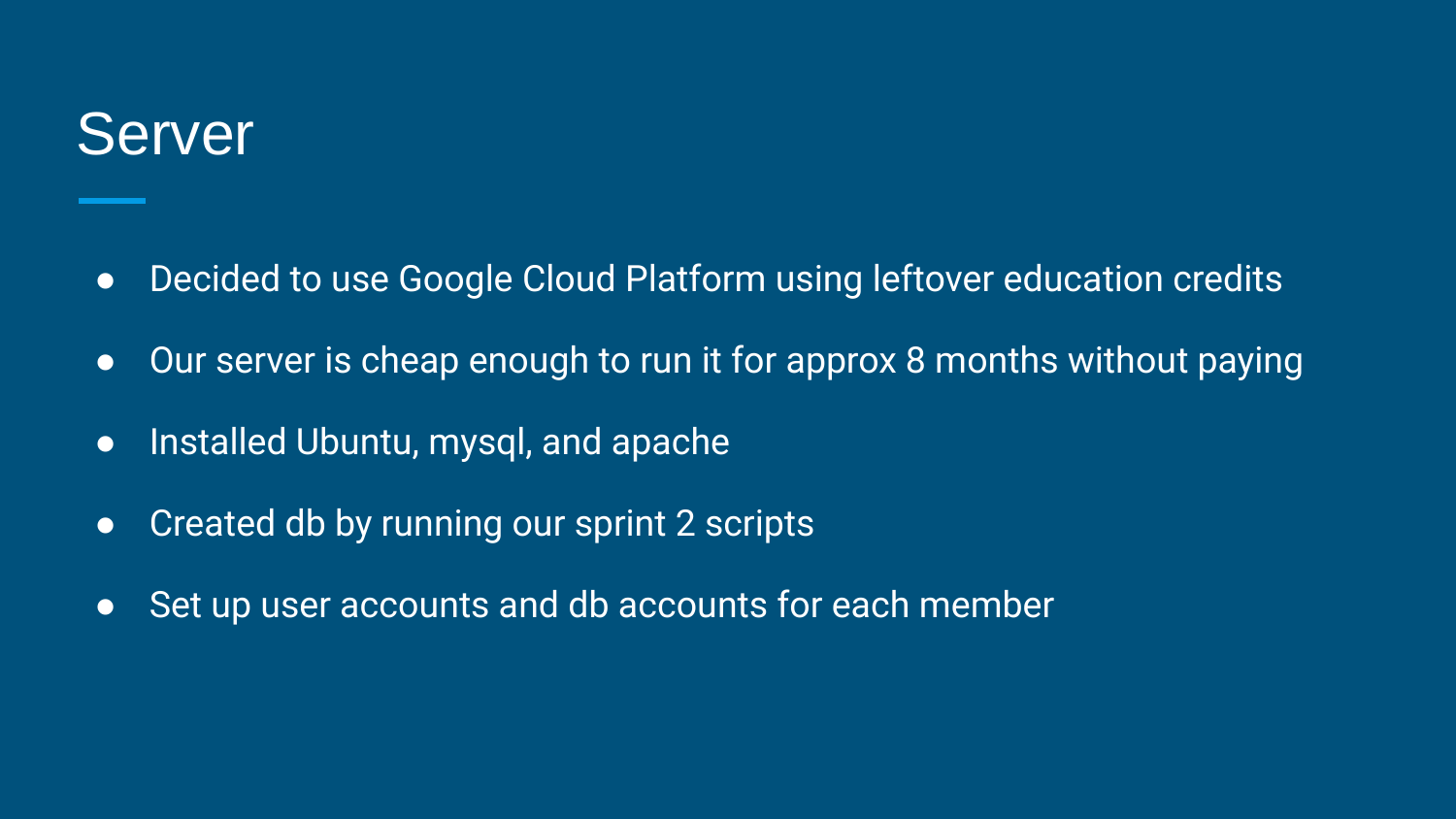

# Server
Decided to use Google Cloud Platform using leftover education credits
Our server is cheap enough to run it for approx 8 months without paying
Installed Ubuntu, mysql, and apache
Created db by running our sprint 2 scripts
Set up user accounts and db accounts for each member